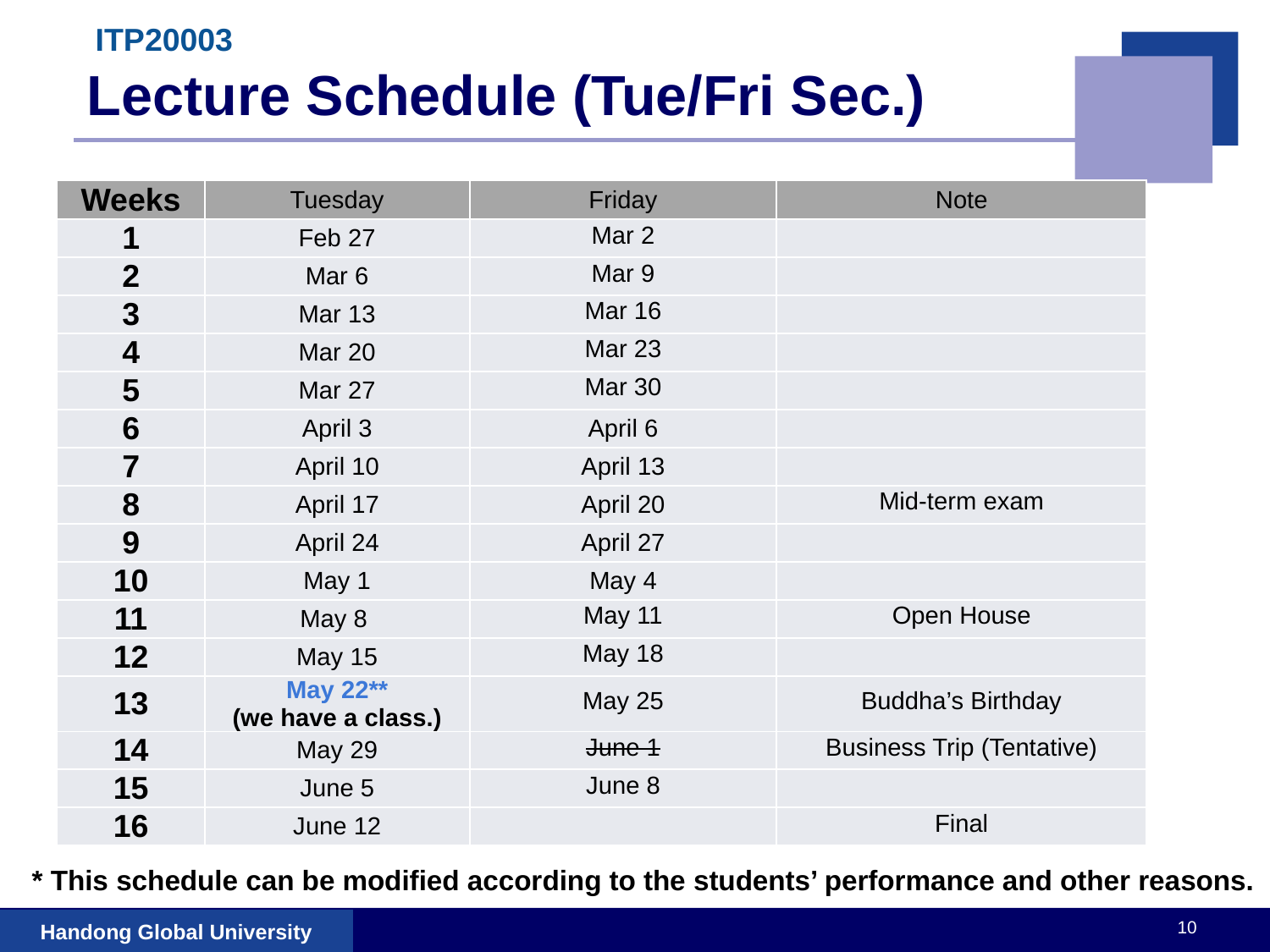

ITP20003
# Lecture Schedule (Tue/Fri Sec.)
| Weeks | Tuesday | Friday | Note |
| --- | --- | --- | --- |
| 1 | Feb 27 | Mar 2 |  |
| 2 | Mar 6 | Mar 9 |  |
| 3 | Mar 13 | Mar 16 |  |
| 4 | Mar 20 | Mar 23 |  |
| 5 | Mar 27 | Mar 30 |  |
| 6 | April 3 | April 6 |  |
| 7 | April 10 | April 13 |  |
| 8 | April 17 | April 20 | Mid-term exam |
| 9 | April 24 | April 27 |  |
| 10 | May 1 | May 4 |  |
| 11 | May 8 | May 11 | Open House |
| 12 | May 15 | May 18 |  |
| 13 | May 22\*\* (we have a class.) | May 25 | Buddha’s Birthday |
| 14 | May 29 | June 1 | Business Trip (Tentative) |
| 15 | June 5 | June 8 |  |
| 16 | June 12 |  | Final |
* This schedule can be modified according to the students’ performance and other reasons.
10